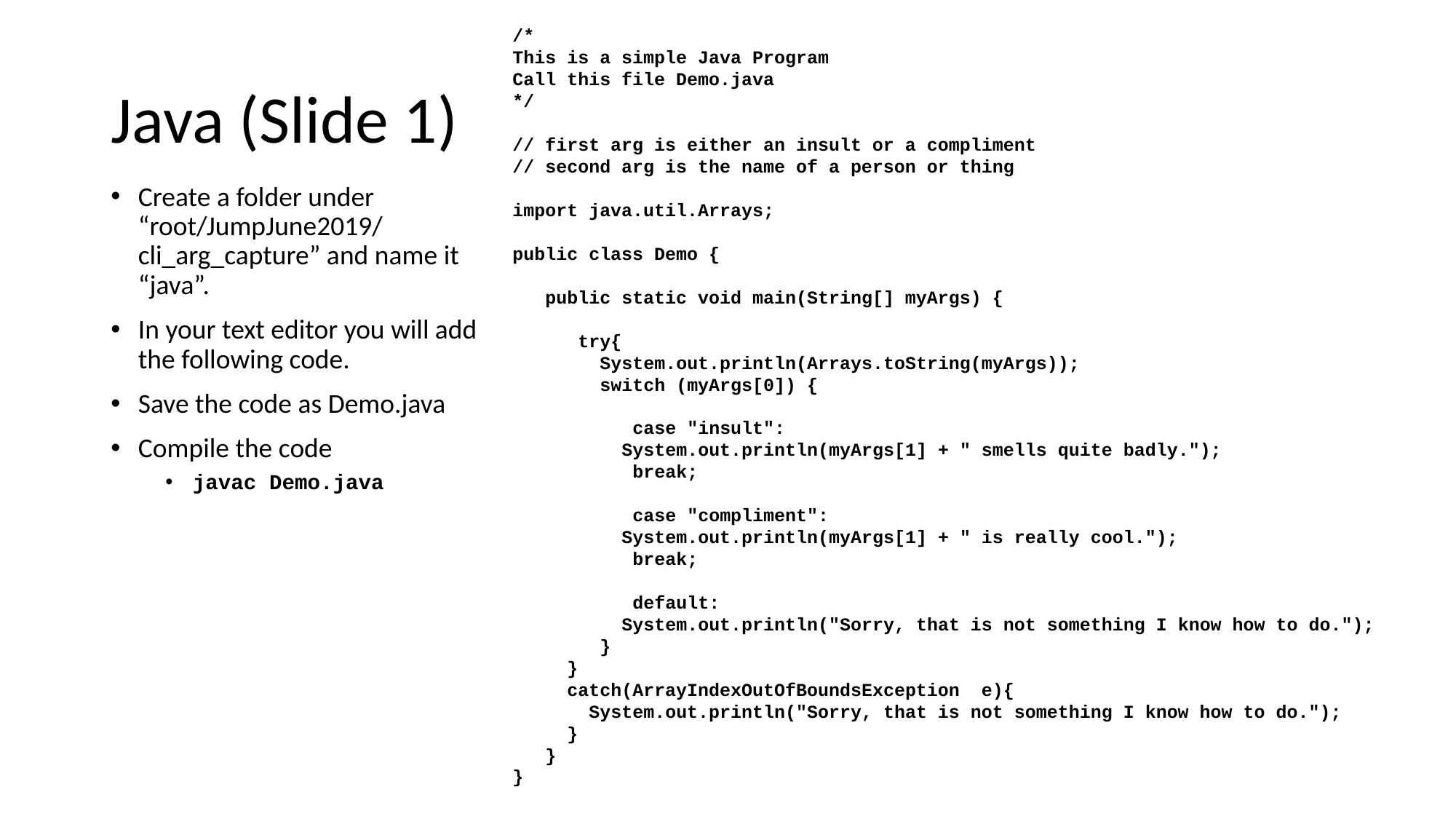

/*
This is a simple Java Program
Call this file Demo.java
*/

// first arg is either an insult or a compliment
// second arg is the name of a person or thing

import java.util.Arrays;

public class Demo {

   public static void main(String[] myArgs) {

      try{
        System.out.println(Arrays.toString(myArgs));
        switch (myArgs[0]) {

           case "insult":
	System.out.println(myArgs[1] + " smells quite badly.");
           break;

           case "compliment":
	System.out.println(myArgs[1] + " is really cool.");
           break;

           default:
	System.out.println("Sorry, that is not something I know how to do.");
        }
     }
     catch(ArrayIndexOutOfBoundsException  e){
       System.out.println("Sorry, that is not something I know how to do.");
     }
   }
}
# Java (Slide 1)
Create a folder under “root/JumpJune2019/
cli_arg_capture” and name it “java”.
In your text editor you will add the following code.
Save the code as Demo.java
Compile the code
javac Demo.java